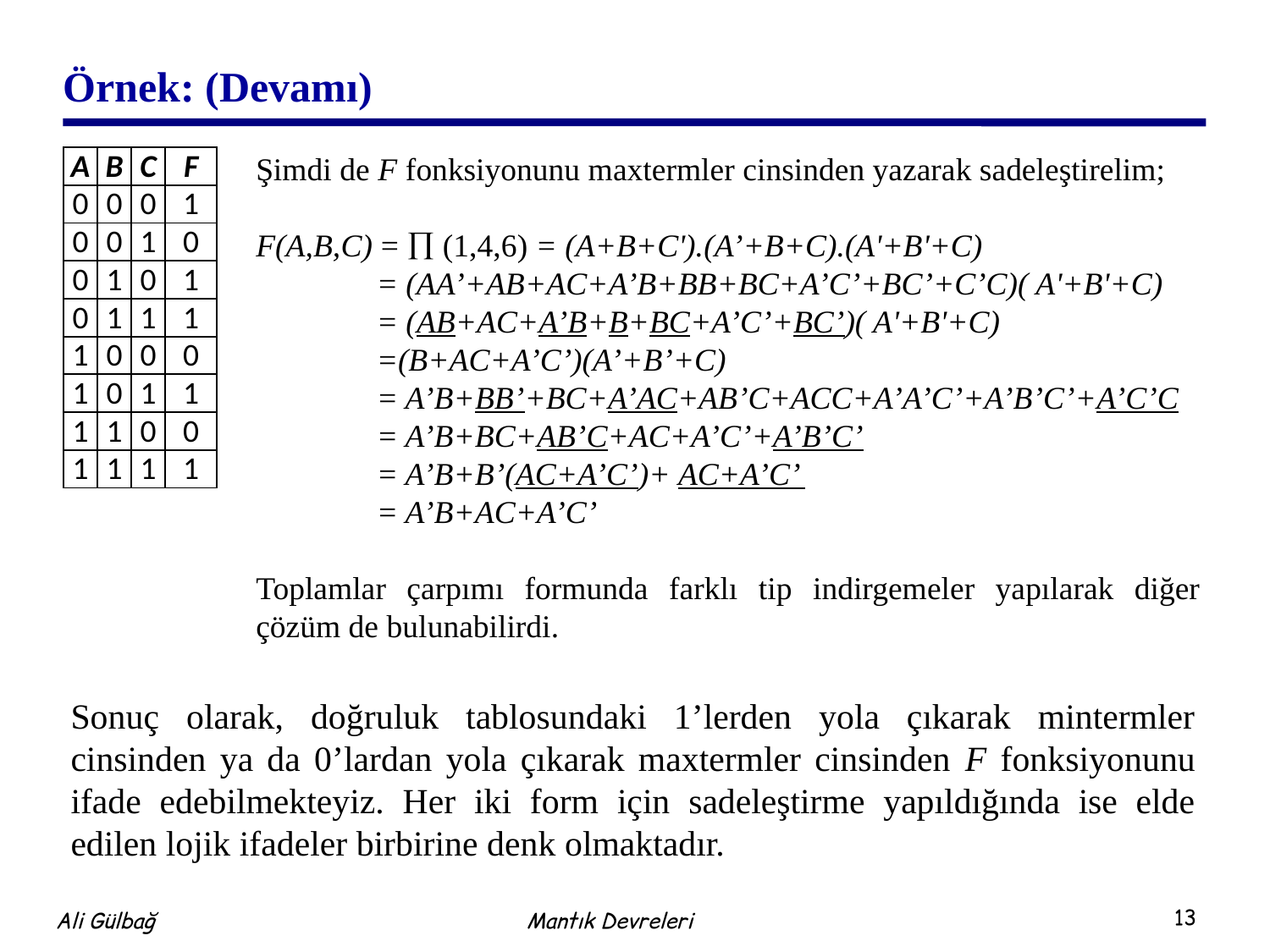

# Örnek: (Devamı)
Şimdi de F fonksiyonunu maxtermler cinsinden yazarak sadeleştirelim;

F(A,B,C) = ∏ (1,4,6) = (A+B+C').(A’+B+C).(A'+B'+C)
               = (AA’+AB+AC+A’B+BB+BC+A’C’+BC’+C’C)( A'+B'+C)
               = (AB+AC+A’B+B+BC+A’C’+BC’)( A'+B'+C)
               =(B+AC+A’C’)(A’+B’+C)
               = A’B+BB’+BC+A’AC+AB’C+ACC+A’A’C’+A’B’C’+A’C’C
               = A’B+BC+AB’C+AC+A’C’+A’B’C’
               = A’B+B’(AC+A’C’)+ AC+A’C’
               = A’B+AC+A’C’

Toplamlar çarpımı formunda farklı tip indirgemeler yapılarak diğer çözüm de bulunabilirdi.

| A | B | C | F |
| --- | --- | --- | --- |
| 0 | 0 | 0 | 1 |
| 0 | 0 | 1 | 0 |
| 0 | 1 | 0 | 1 |
| 0 | 1 | 1 | 1 |
| 1 | 0 | 0 | 0 |
| 1 | 0 | 1 | 1 |
| 1 | 1 | 0 | 0 |
| 1 | 1 | 1 | 1 |
Sonuç olarak, doğruluk tablosundaki 1’lerden yola çıkarak mintermler cinsinden ya da 0’lardan yola çıkarak maxtermler cinsinden F fonksiyonunu ifade edebilmekteyiz. Her iki form için sadeleştirme yapıldığında ise elde edilen lojik ifadeler birbirine denk olmaktadır.

Mantık Devreleri